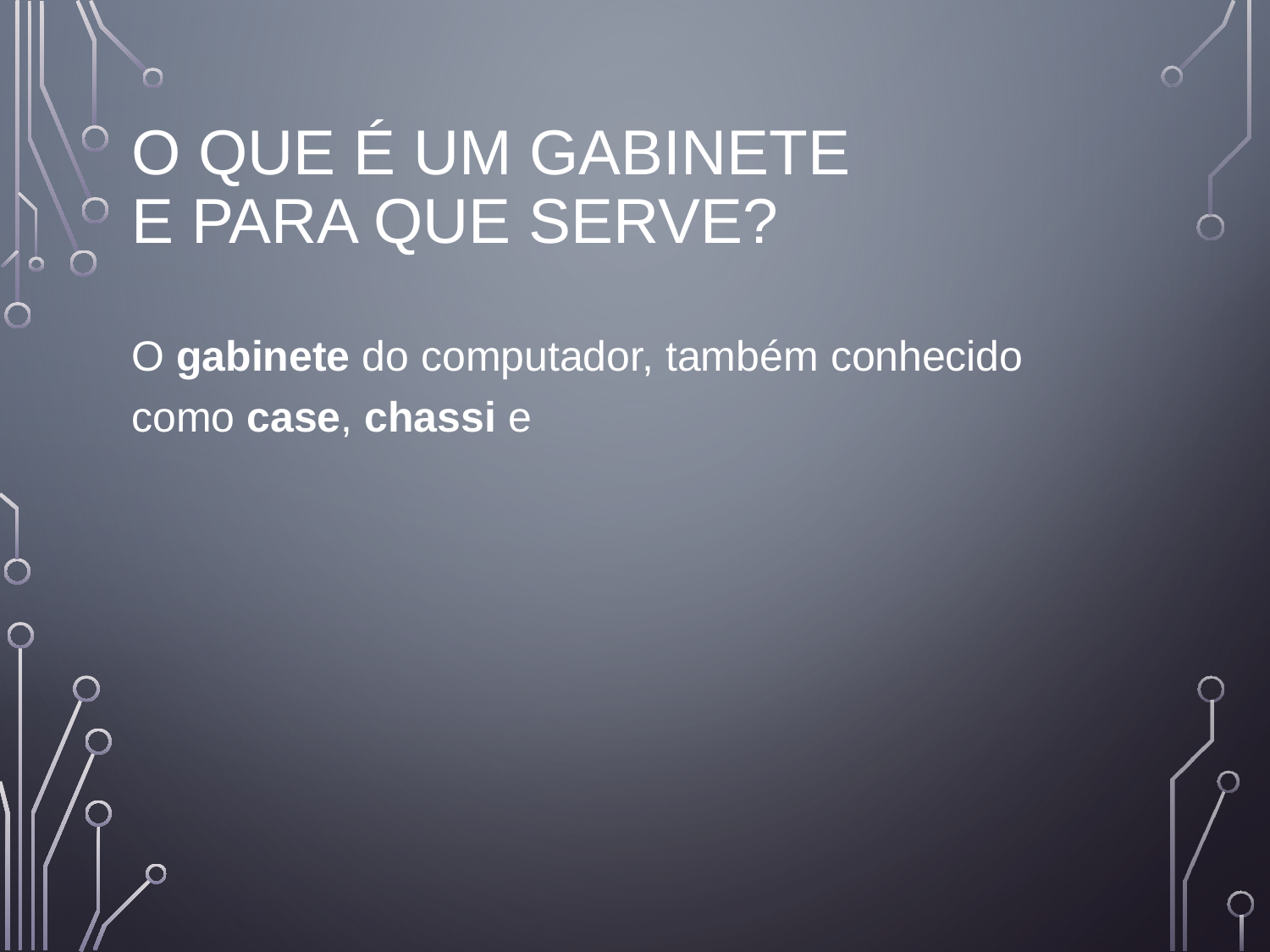

# O que é um gabinete e para que serve?
O gabinete do computador, também conhecido como case, chassi e